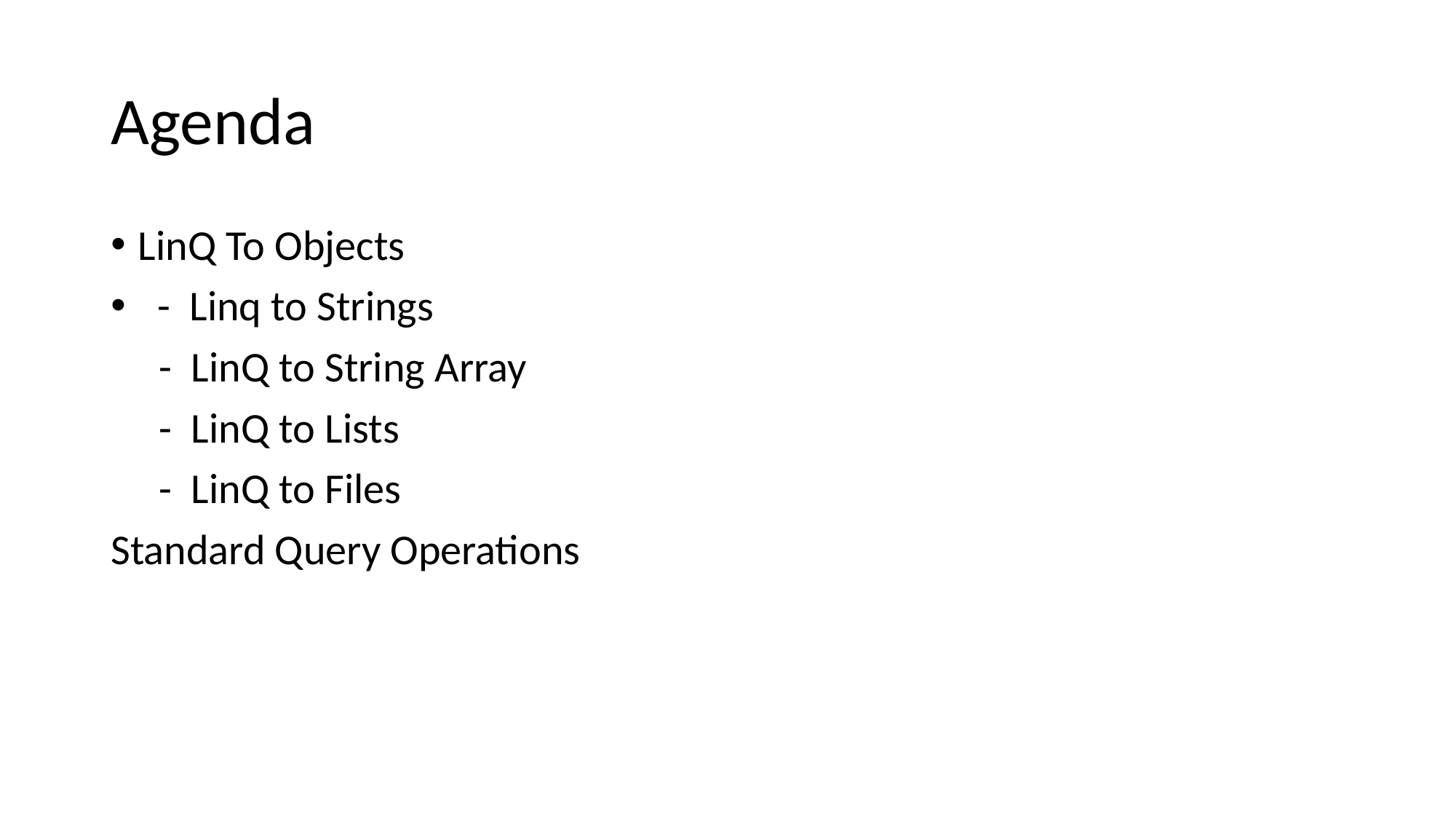

# Agenda
LinQ To Objects
  -  Linq to Strings
     -  LinQ to String Array
     -  LinQ to Lists
     -  LinQ to Files
Standard Query Operations